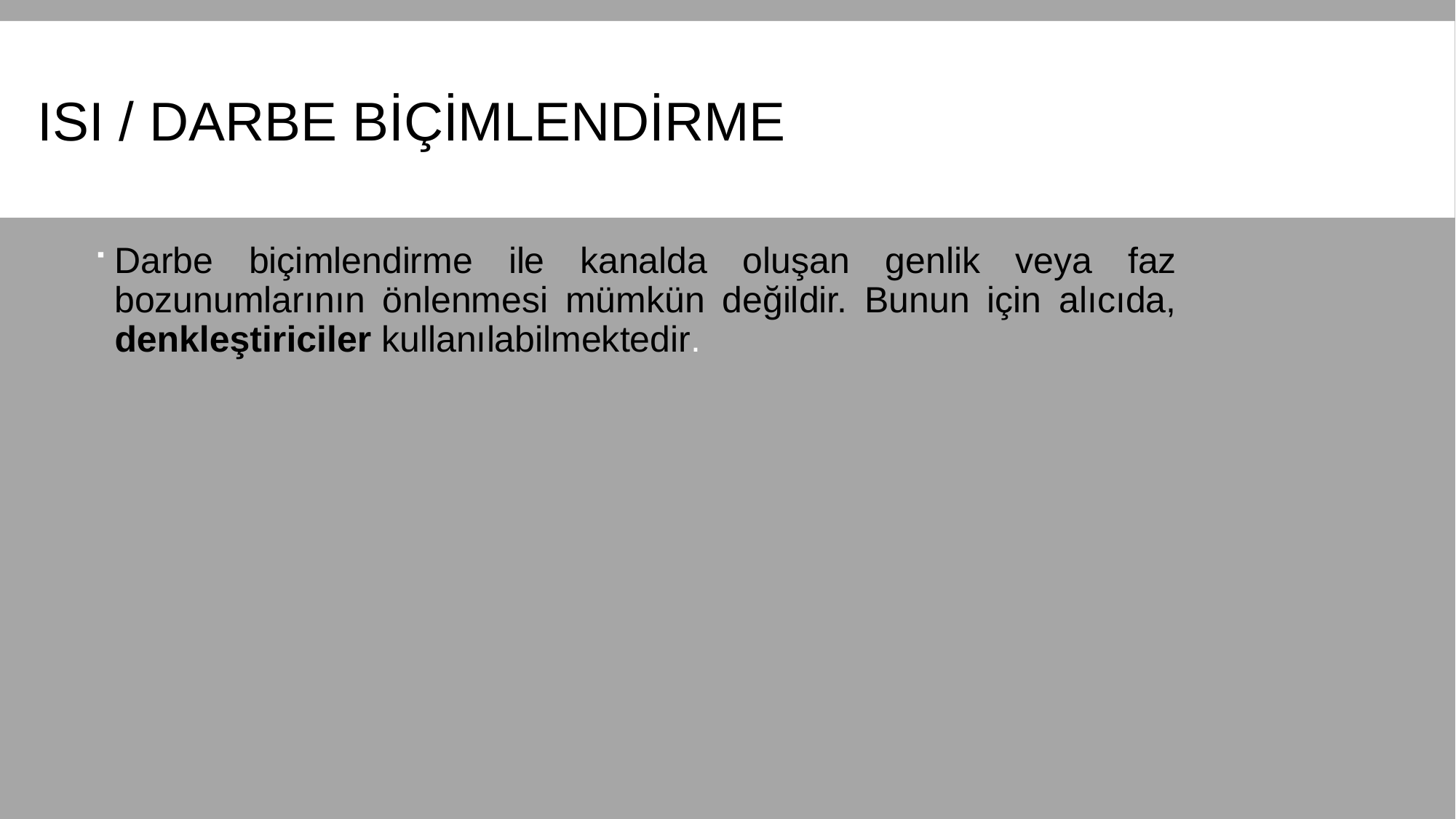

# ISI / darbe biçimlendirme
Darbe biçimlendirme ile kanalda oluşan genlik veya faz bozunumlarının önlenmesi mümkün değildir. Bunun için alıcıda, denkleştiriciler kullanılabilmektedir.